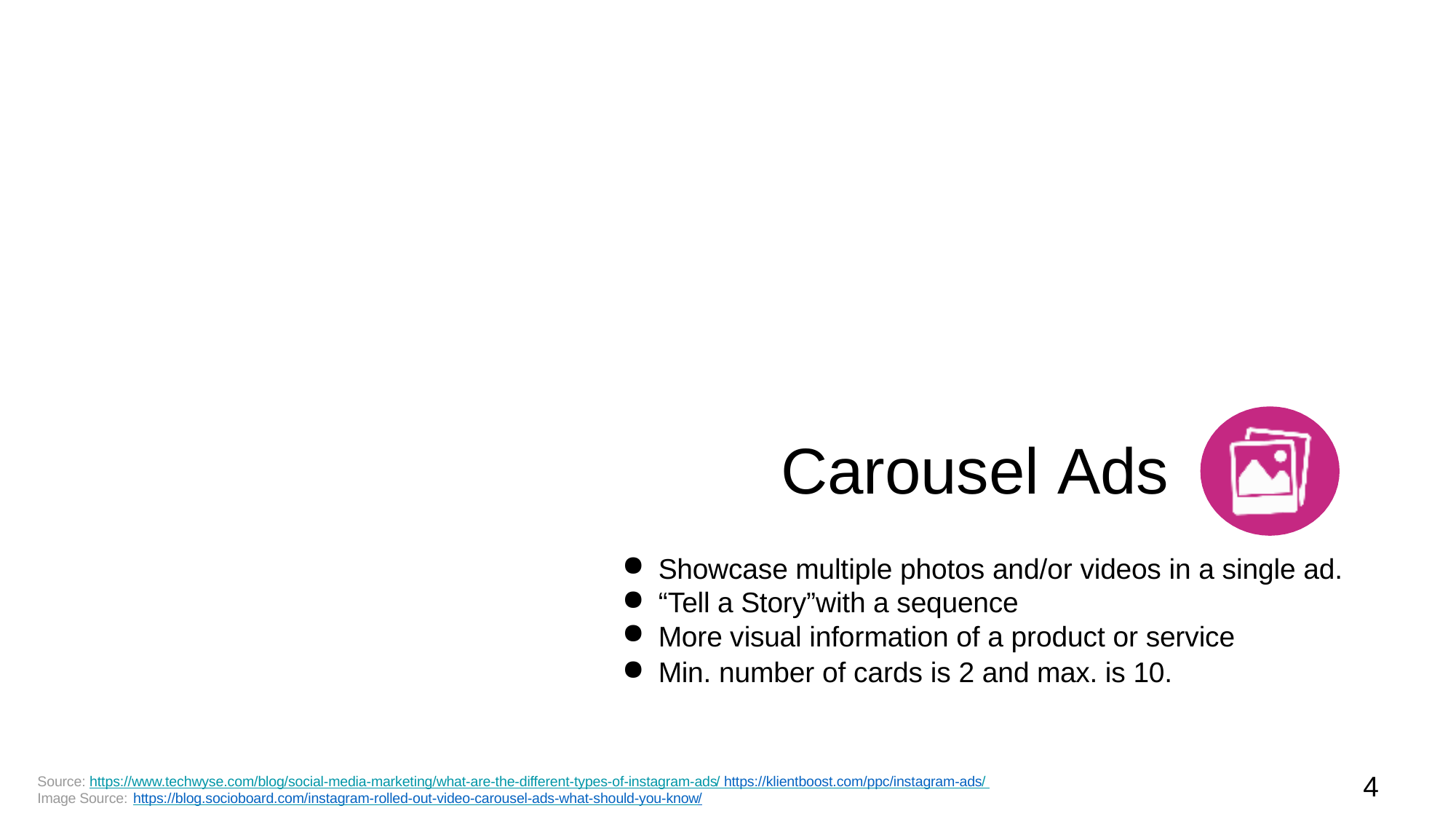

Carousel Ads
Showcase multiple photos and/or videos in a single ad.
“Tell a Story”with a sequence
More visual information of a product or service
Min. number of cards is 2 and max. is 10.
4
Source: https://www.techwyse.com/blog/social-media-marketing/what-are-the-different-types-of-instagram-ads/ https://klientboost.com/ppc/instagram-ads/  Image Source: https://blog.socioboard.com/instagram-rolled-out-video-carousel-ads-what-should-you-know/